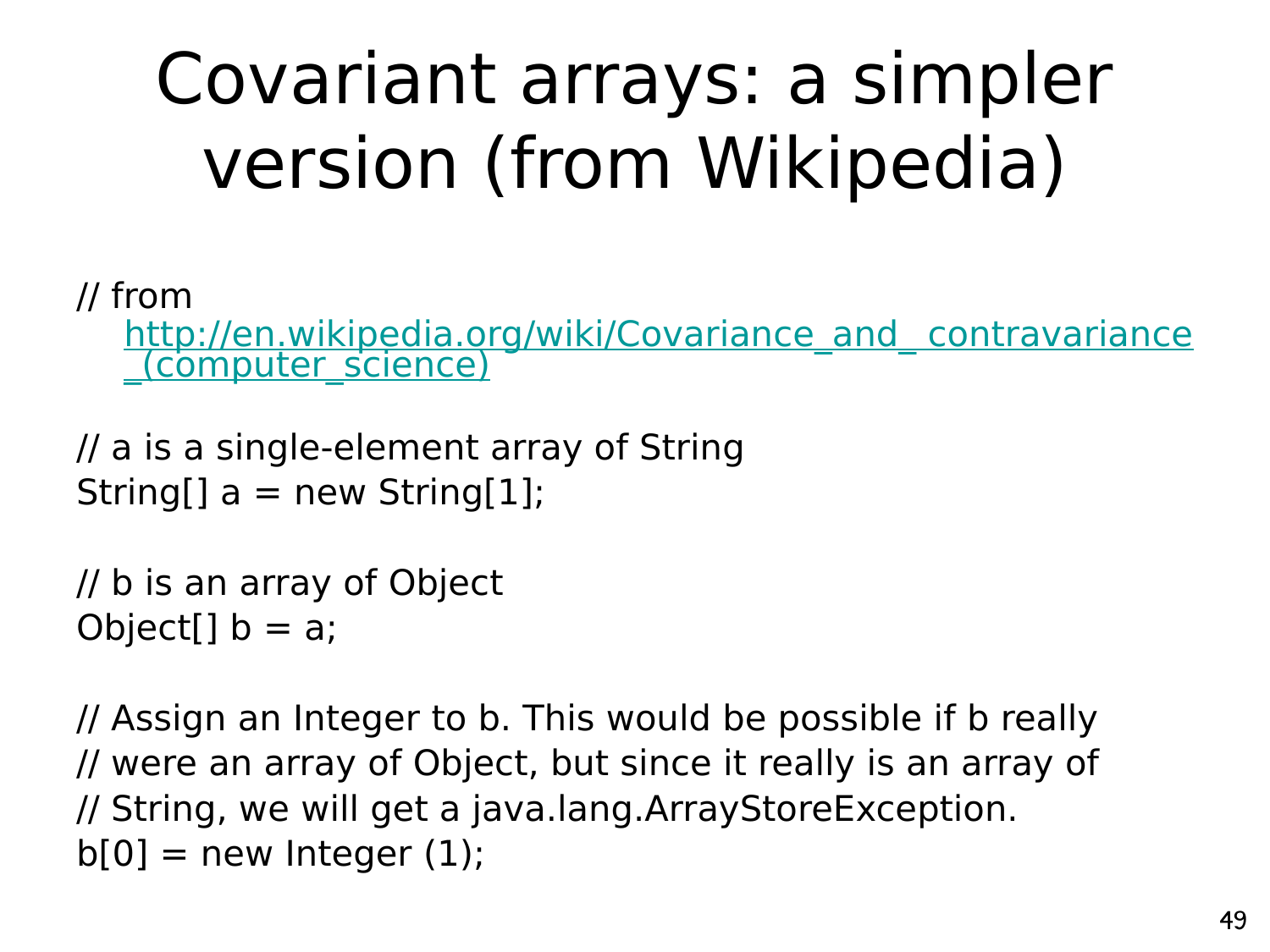

# Covariant arrays: a simpler version (from Wikipedia)

// from http://en.wikipedia.org/wiki/Covariance_and_ contravariance_(computer_science)
// a is a single-element array of String
String[] a = new String[1];

// b is an array of Object
Object[] b = a;

// Assign an Integer to b. This would be possible if b really
// were an array of Object, but since it really is an array of
// String, we will get a java.lang.ArrayStoreException.
b[0] = new Integer (1);